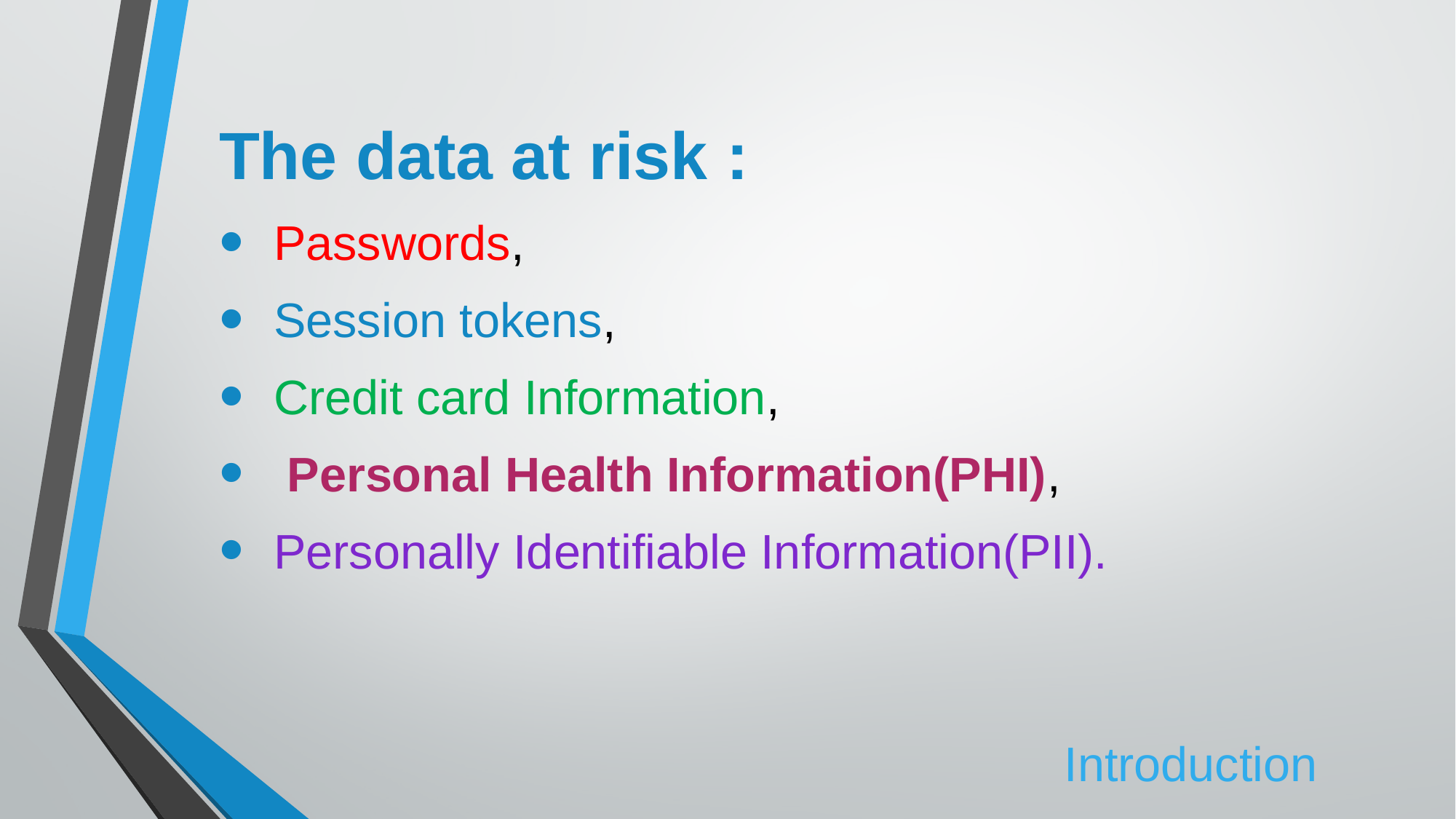

The data at risk :
Passwords,
Session tokens,
Credit card Information,
 Personal Health Information(PHI),
Personally Identifiable Information(PII).

Introduction